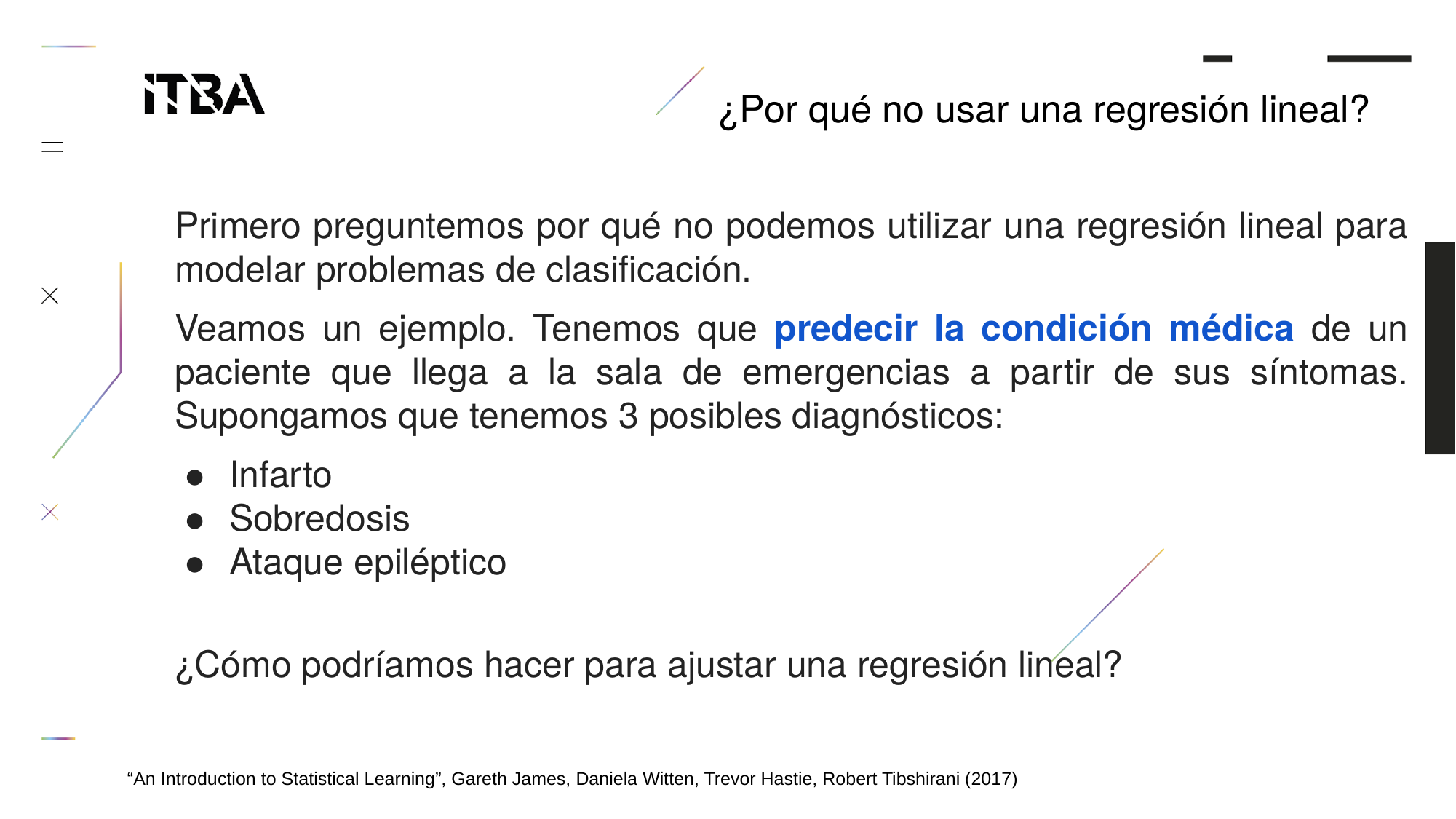

¿Por qué no usar una regresión lineal?
Primero preguntemos por qué no podemos utilizar una regresión lineal para modelar problemas de clasificación.
Veamos un ejemplo. Tenemos que predecir la condición médica de un paciente que llega a la sala de emergencias a partir de sus síntomas. Supongamos que tenemos 3 posibles diagnósticos:
Infarto
Sobredosis
Ataque epiléptico

¿Cómo podríamos hacer para ajustar una regresión lineal?
“An Introduction to Statistical Learning”, Gareth James, Daniela Witten, Trevor Hastie, Robert Tibshirani (2017)